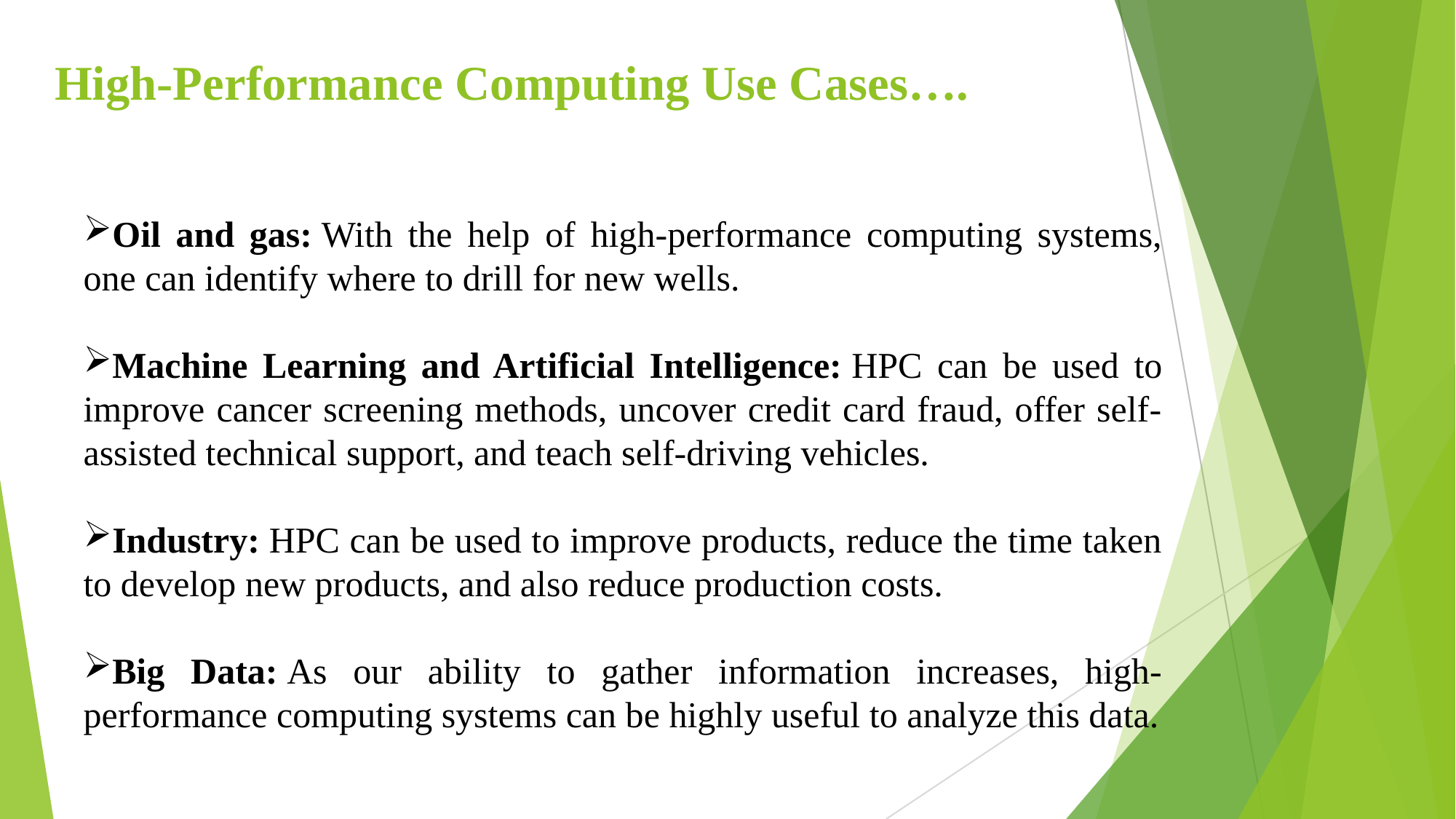

# High-Performance Computing Use Cases….
Oil and gas: With the help of high-performance computing systems, one can identify where to drill for new wells.

Machine Learning and Artificial Intelligence: HPC can be used to improve cancer screening methods, uncover credit card fraud, offer self-assisted technical support, and teach self-driving vehicles.

Industry: HPC can be used to improve products, reduce the time taken to develop new products, and also reduce production costs.

Big Data: As our ability to gather information increases, high-performance computing systems can be highly useful to analyze this data.